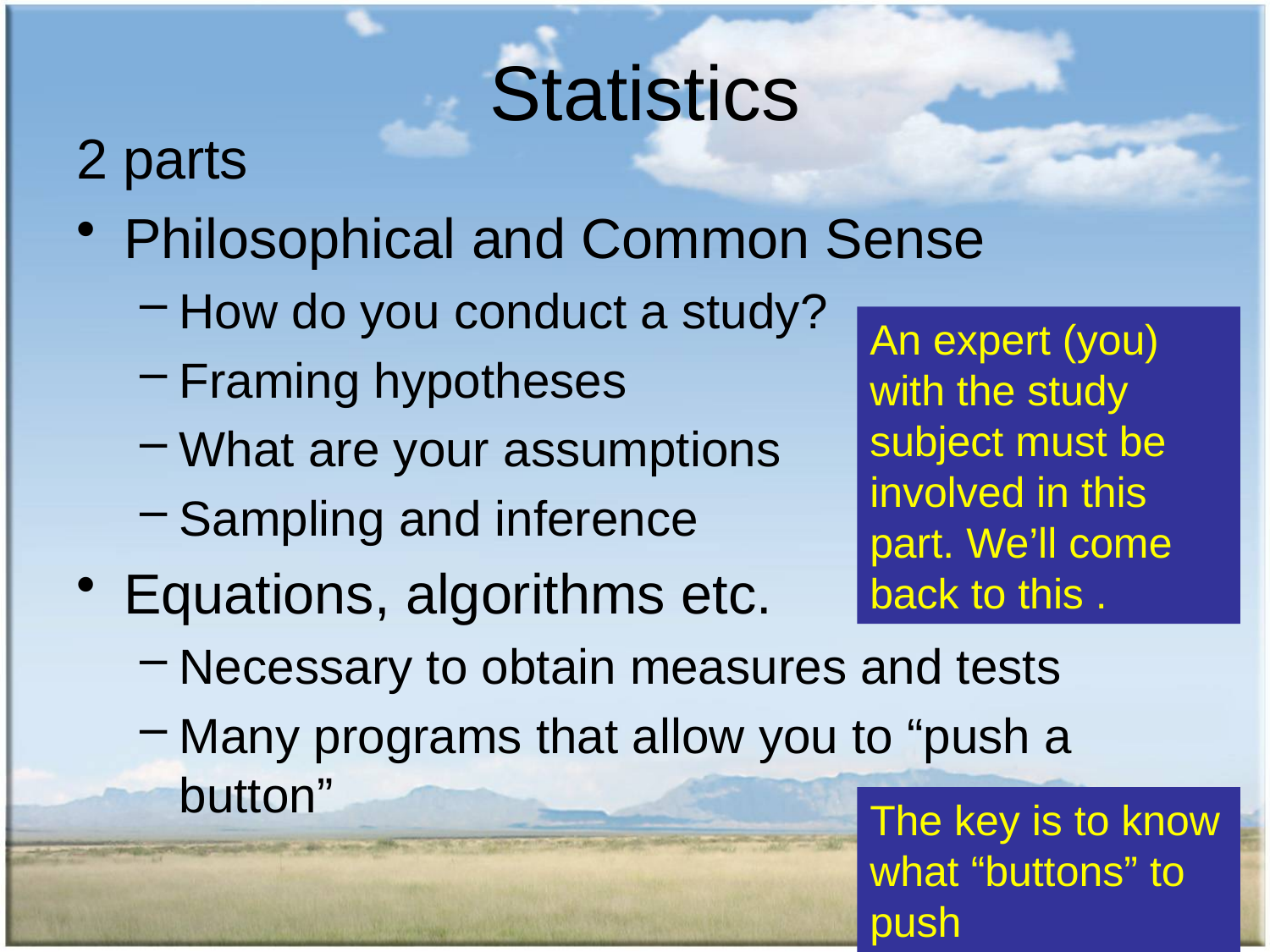

# Statistics
2 parts
Philosophical and Common Sense
How do you conduct a study?
Framing hypotheses
What are your assumptions
Sampling and inference
Equations, algorithms etc.
Necessary to obtain measures and tests
Many programs that allow you to “push a button”
An expert (you) with the study subject must be involved in this part. We’ll come back to this .
The key is to know what “buttons” to push